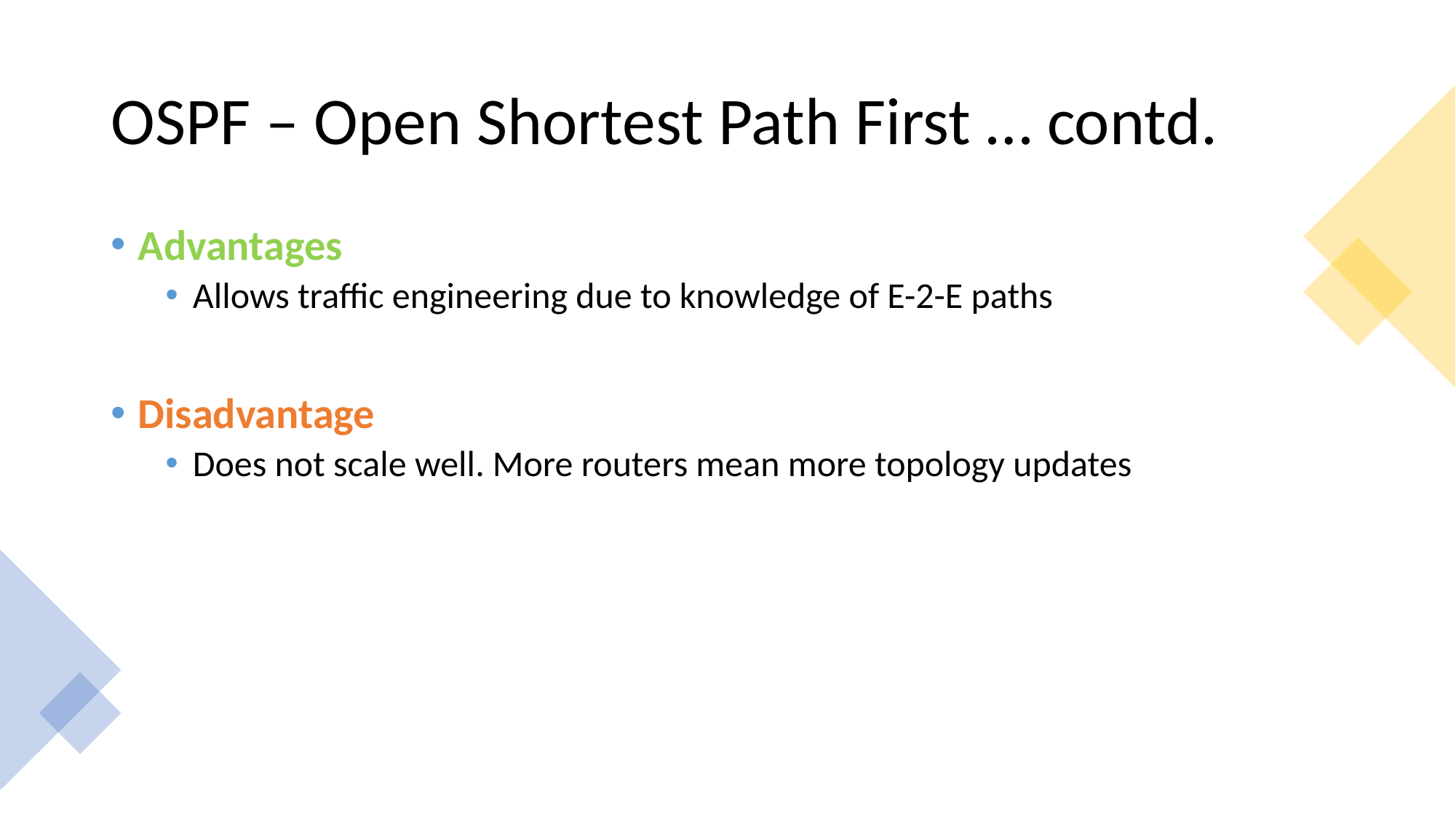

# OSPF – Open Shortest Path First … contd.
Advantages
Allows traffic engineering due to knowledge of E-2-E paths

Disadvantage
Does not scale well. More routers mean more topology updates